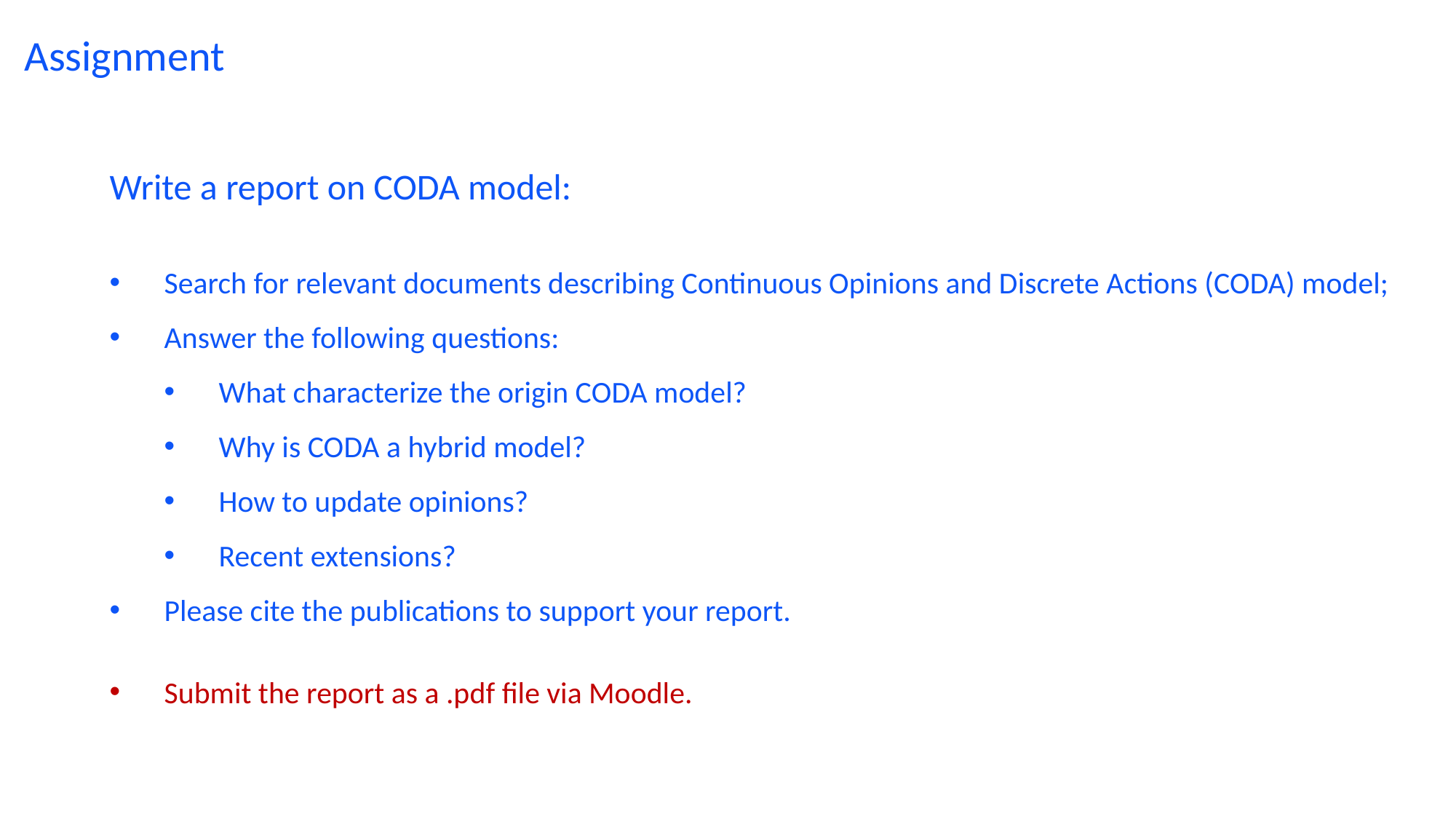

# Assignment
Write a report on CODA model:

Search for relevant documents describing Continuous Opinions and Discrete Actions (CODA) model;
Answer the following questions:
What characterize the origin CODA model?
Why is CODA a hybrid model?
How to update opinions?
Recent extensions?
Please cite the publications to support your report.

Submit the report as a .pdf file via Moodle.